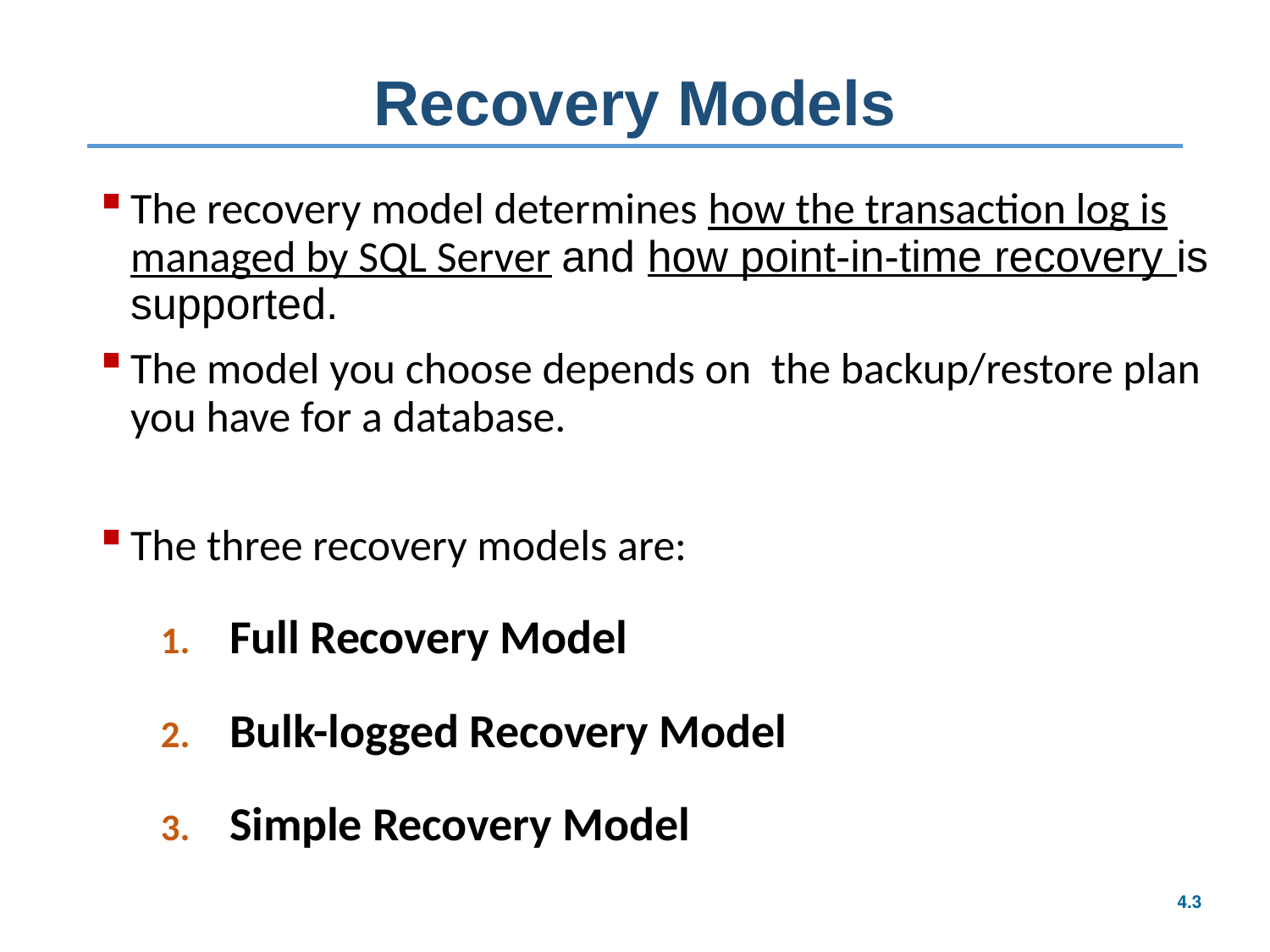

# Recovery Models
The recovery model determines how the transaction log is managed by SQL Server and how point-in-time recovery is supported.
The model you choose depends on  the backup/restore plan you have for a database.

The three recovery models are:
Full Recovery Model
Bulk-logged Recovery Model
Simple Recovery Model